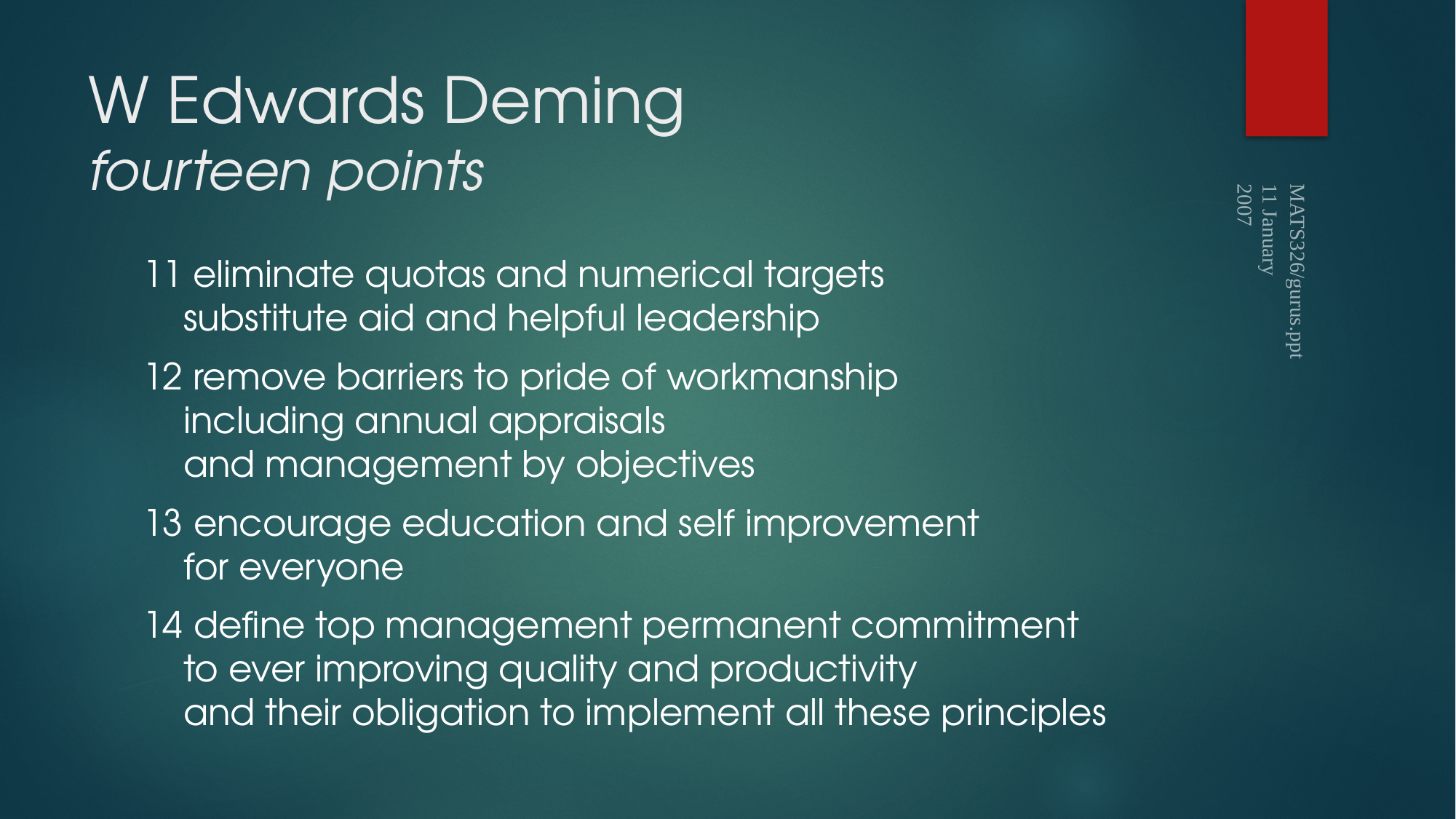

# W Edwards Deming fourteen points
11 January 2007
11 eliminate quotas and numerical targets
substitute aid and helpful leadership
12 remove barriers to pride of workmanship
including annual appraisals
and management by objectives
13	 encourage education and self improvement
for everyone
14	 define top management permanent commitment
to ever improving quality and productivity
and their obligation to implement all these principles
MATS326/gurus.ppt